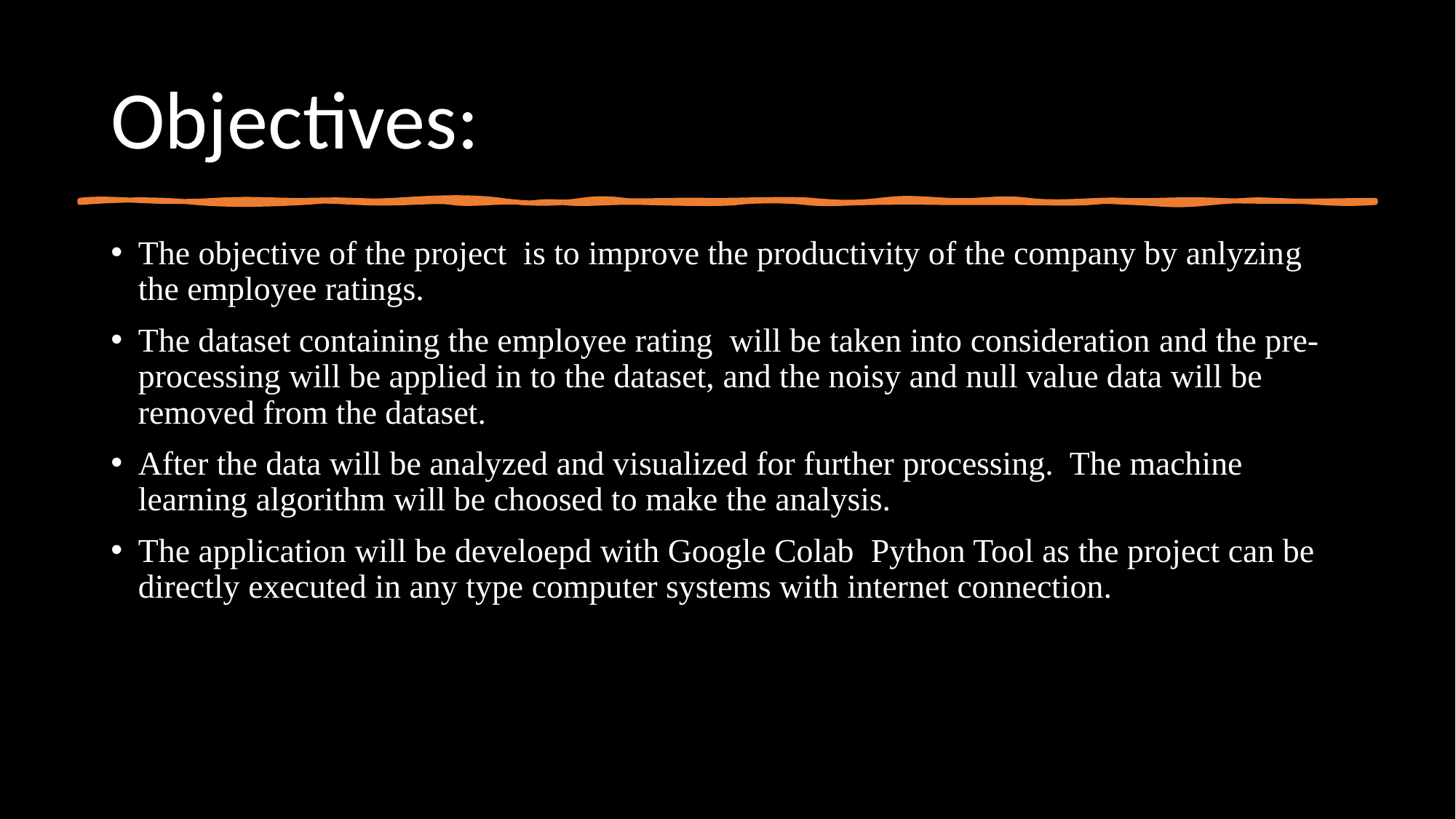

# Objectives:

The objective of the project  is to improve the productivity of the company by anlyzing the employee ratings.
The dataset containing the employee rating  will be taken into consideration and the pre-processing will be applied in to the dataset, and the noisy and null value data will be removed from the dataset.
After the data will be analyzed and visualized for further processing.  The machine learning algorithm will be choosed to make the analysis.
The application will be develoepd with Google Colab  Python Tool as the project can be directly executed in any type computer systems with internet connection.